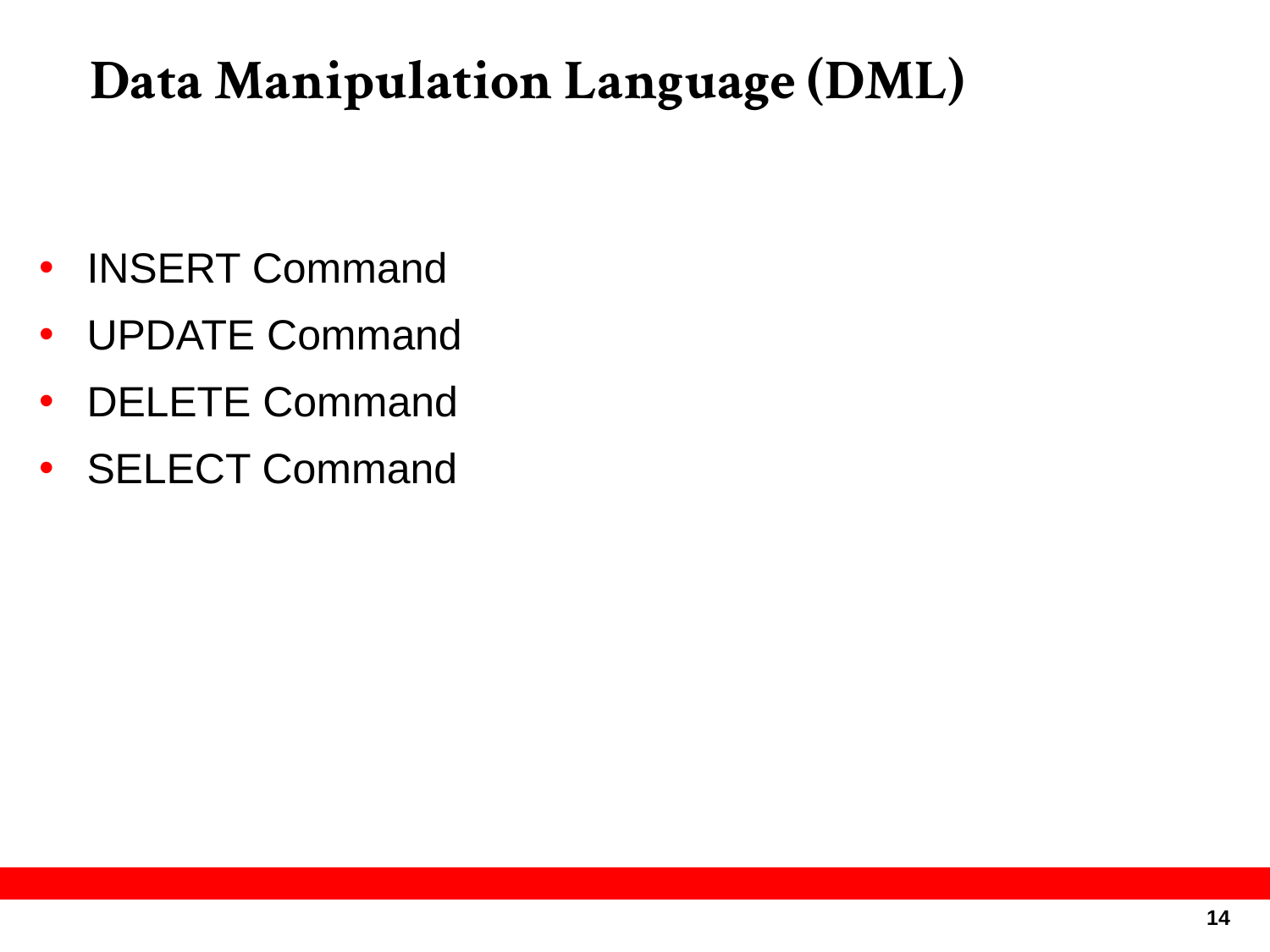

# Data Manipulation Language (DML)
INSERT Command
UPDATE Command
DELETE Command
SELECT Command